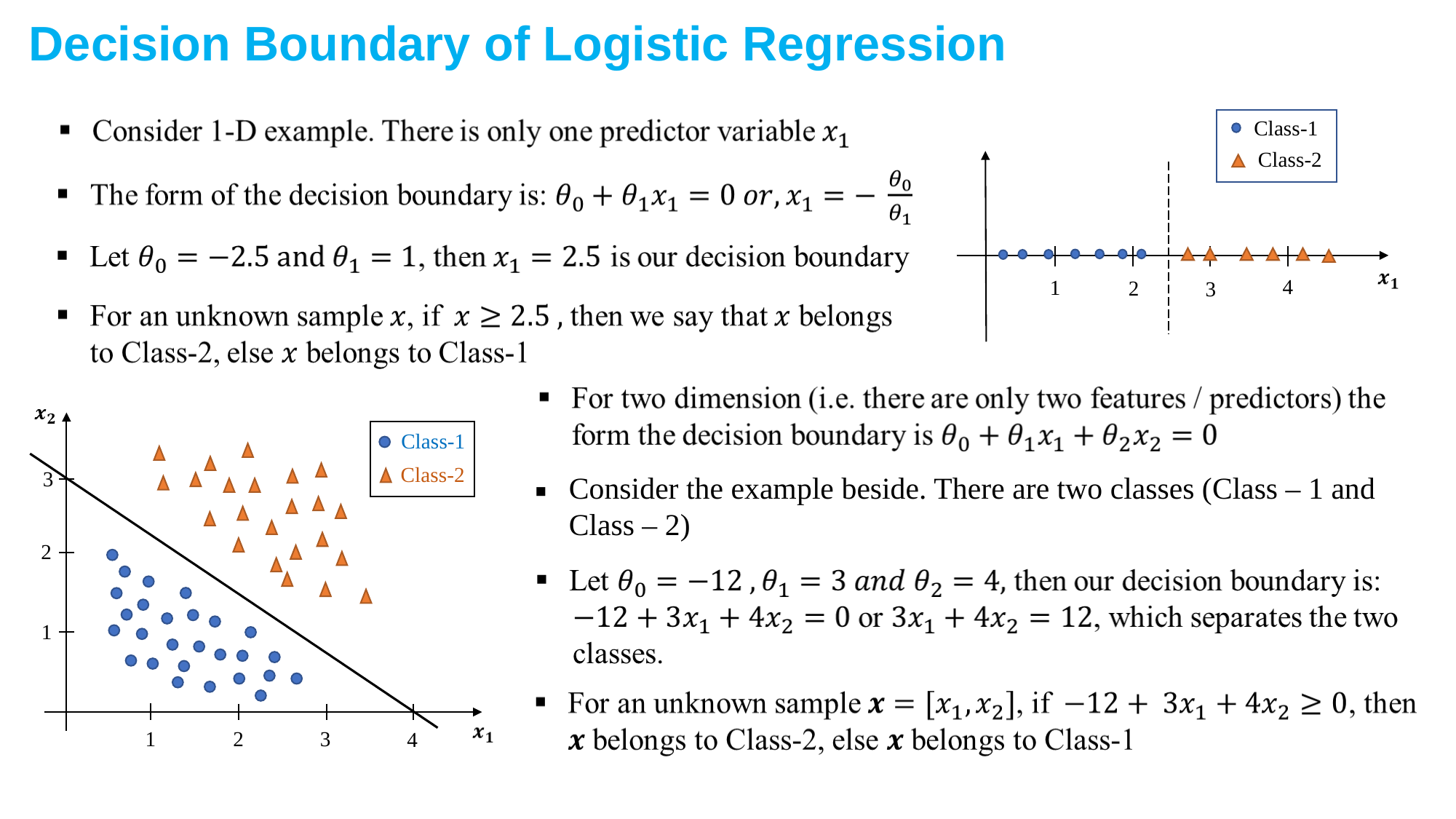

Decision Boundary of Logistic Regression

Class-1

Class-2

4
1
2
3

3
2
1

2
3
1
4

Class-1

Class-2

Consider the example beside. There are two classes (Class – 1 and Class – 2)